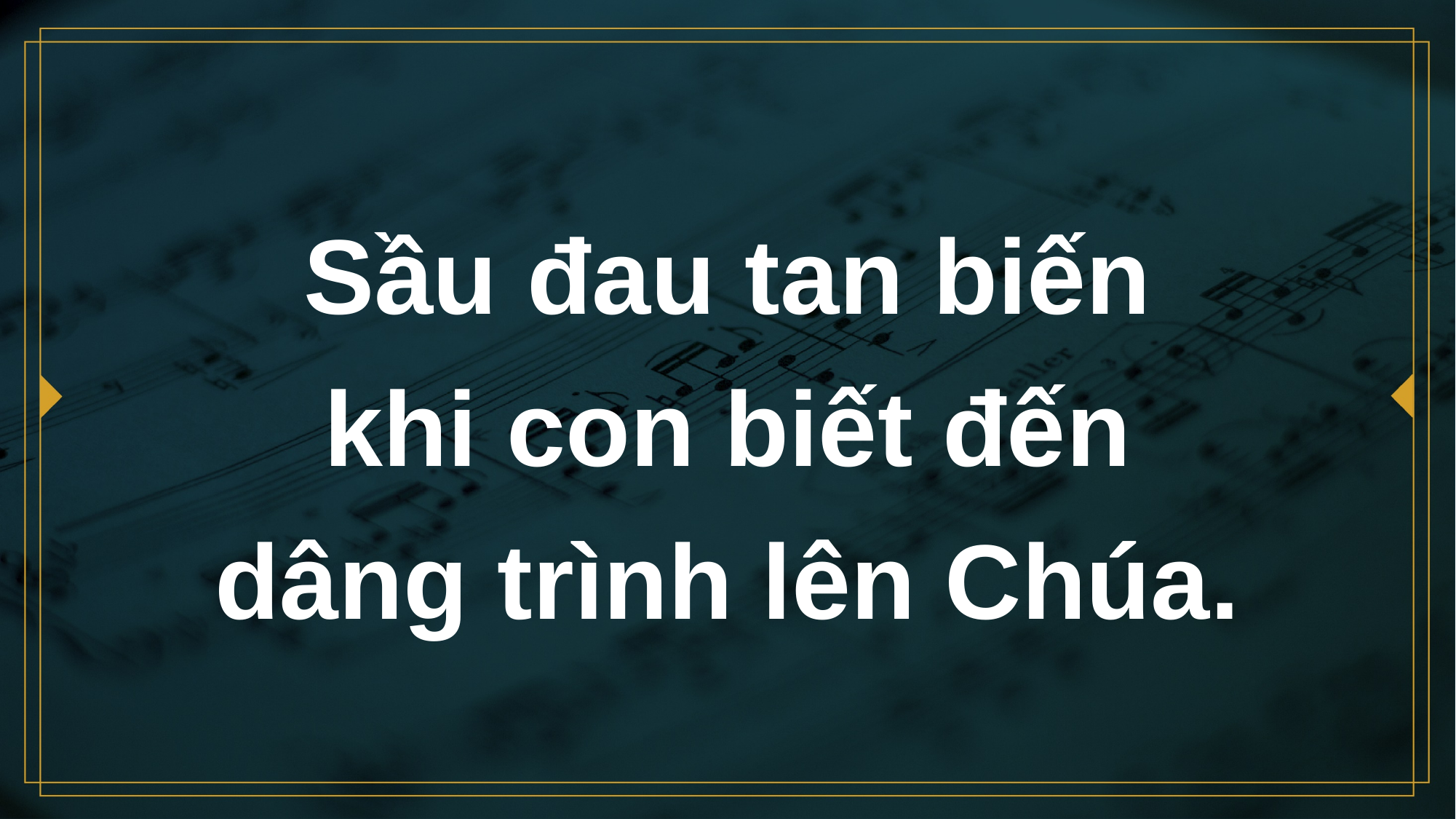

# Sầu đau tan biến khi con biết đến dâng trình lên Chúa.